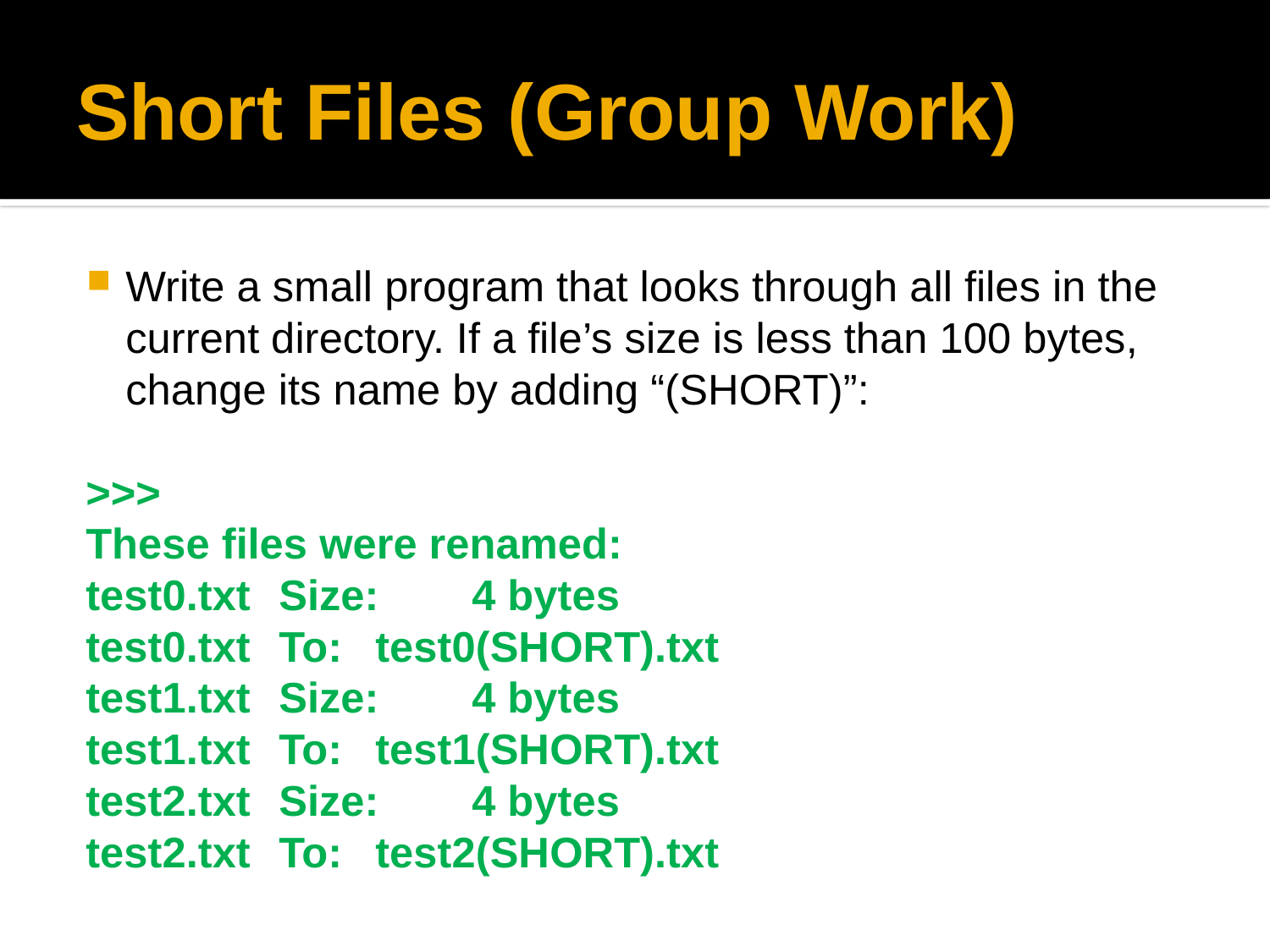

# Short Files (Group Work)
Write a small program that looks through all files in the current directory. If a file’s size is less than 100 bytes, change its name by adding “(SHORT)”:

>>>
These files were renamed:
test0.txt 	Size:	4 bytes
test0.txt 	To:	test0(SHORT).txt
test1.txt 	Size:	4 bytes
test1.txt 	To:	test1(SHORT).txt
test2.txt 	Size:	4 bytes
test2.txt 	To:	test2(SHORT).txt